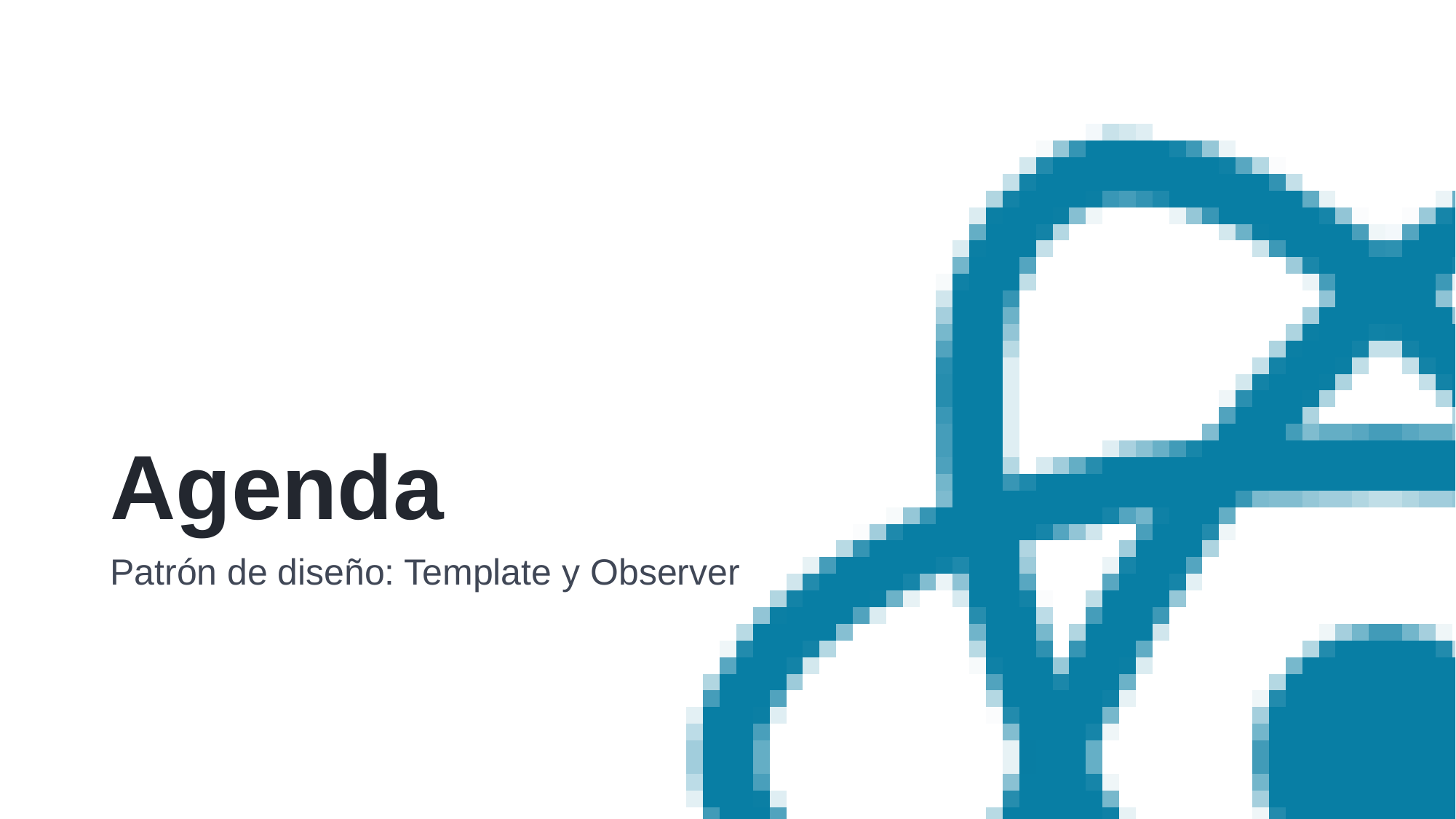

# Agenda
Patrón de diseño: Template y Observer